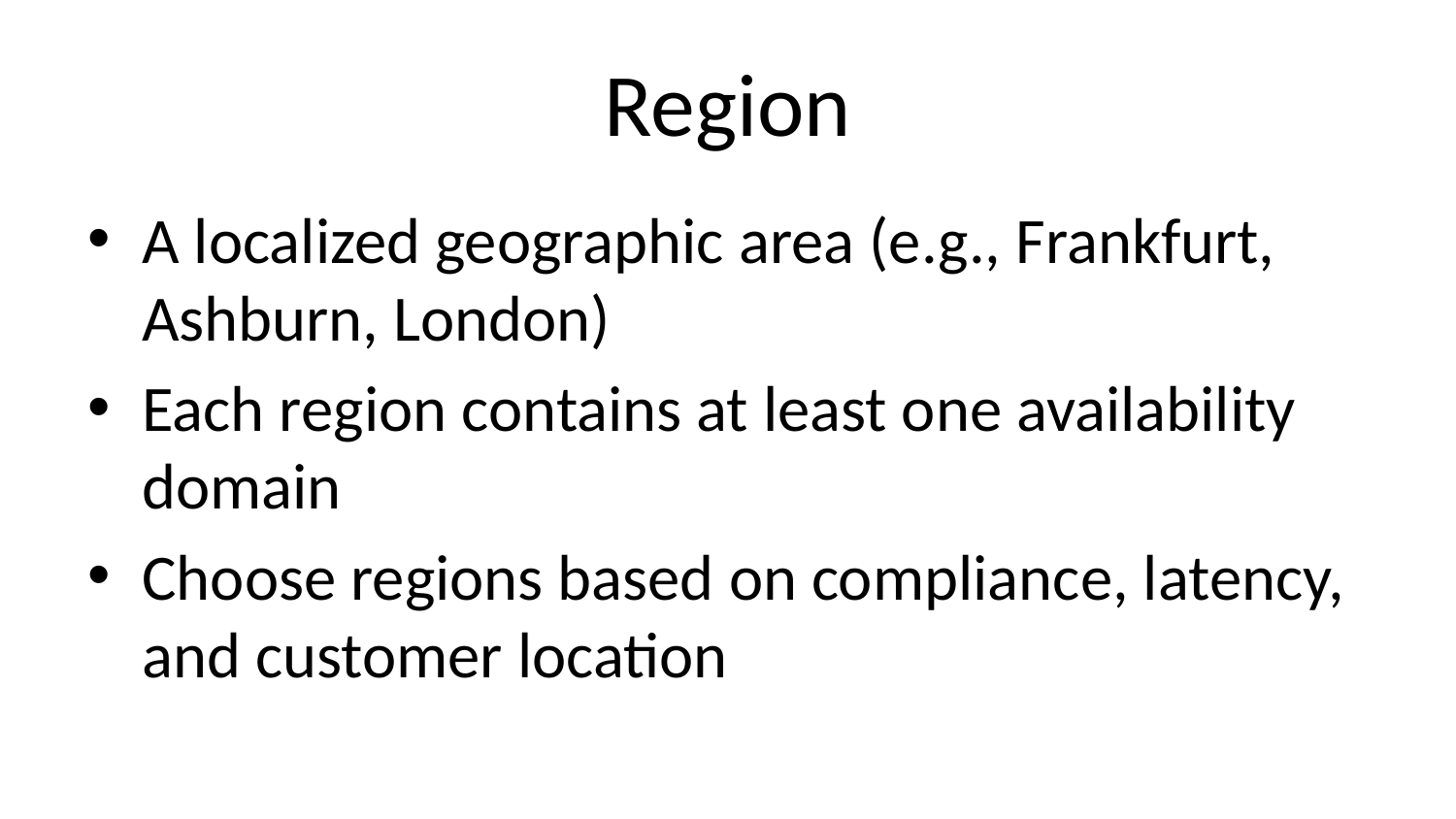

# Region
A localized geographic area (e.g., Frankfurt, Ashburn, London)
Each region contains at least one availability domain
Choose regions based on compliance, latency, and customer location